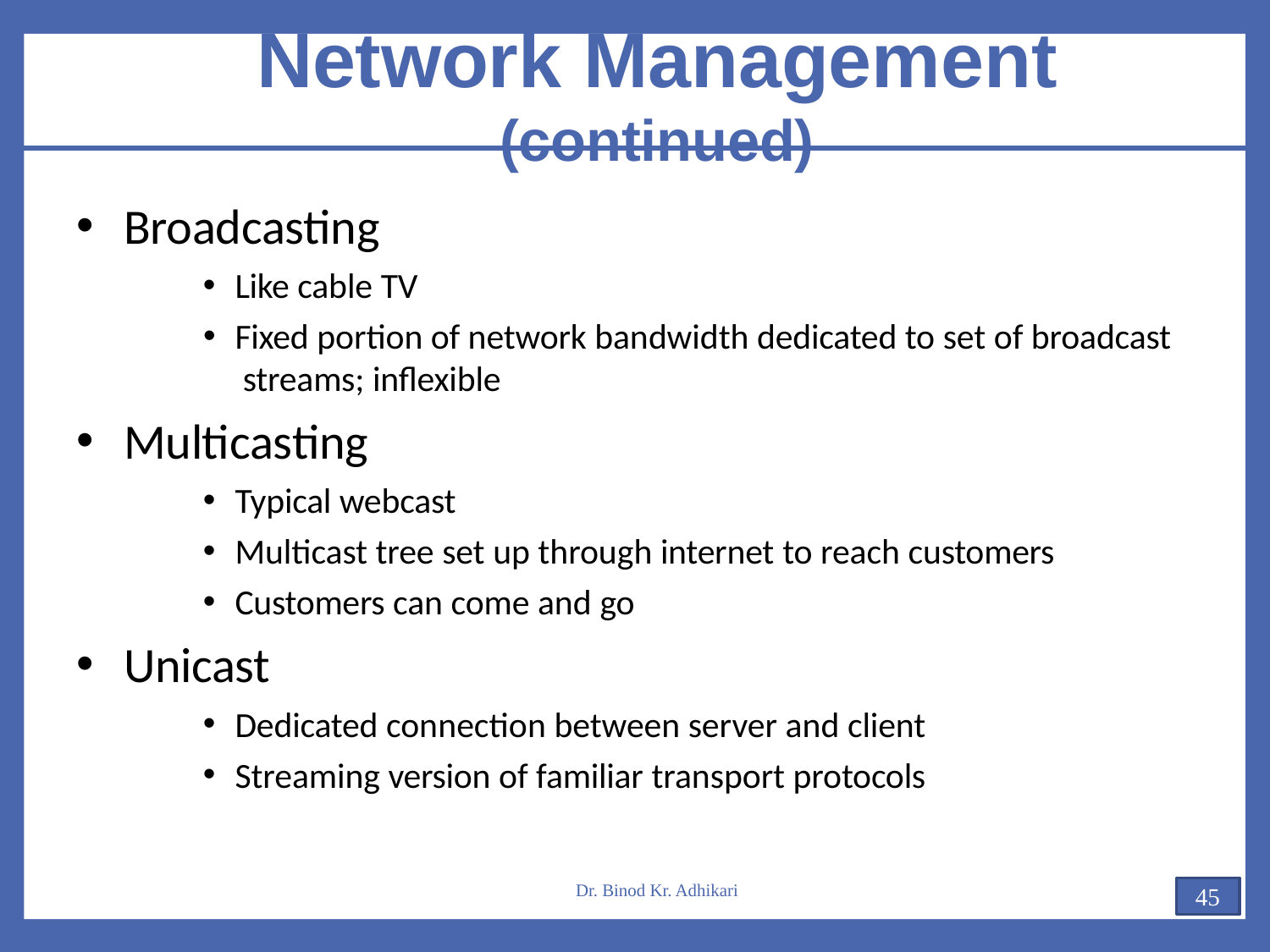

# Network Management (continued)
Broadcasting
Like cable TV
Fixed portion of network bandwidth dedicated to set of broadcast  streams; inflexible
Multicasting
Typical webcast
Multicast tree set up through internet to reach customers
Customers can come and go
Unicast
Dedicated connection between server and client
Streaming version of familiar transport protocols
Dr. Binod Kr. Adhikari